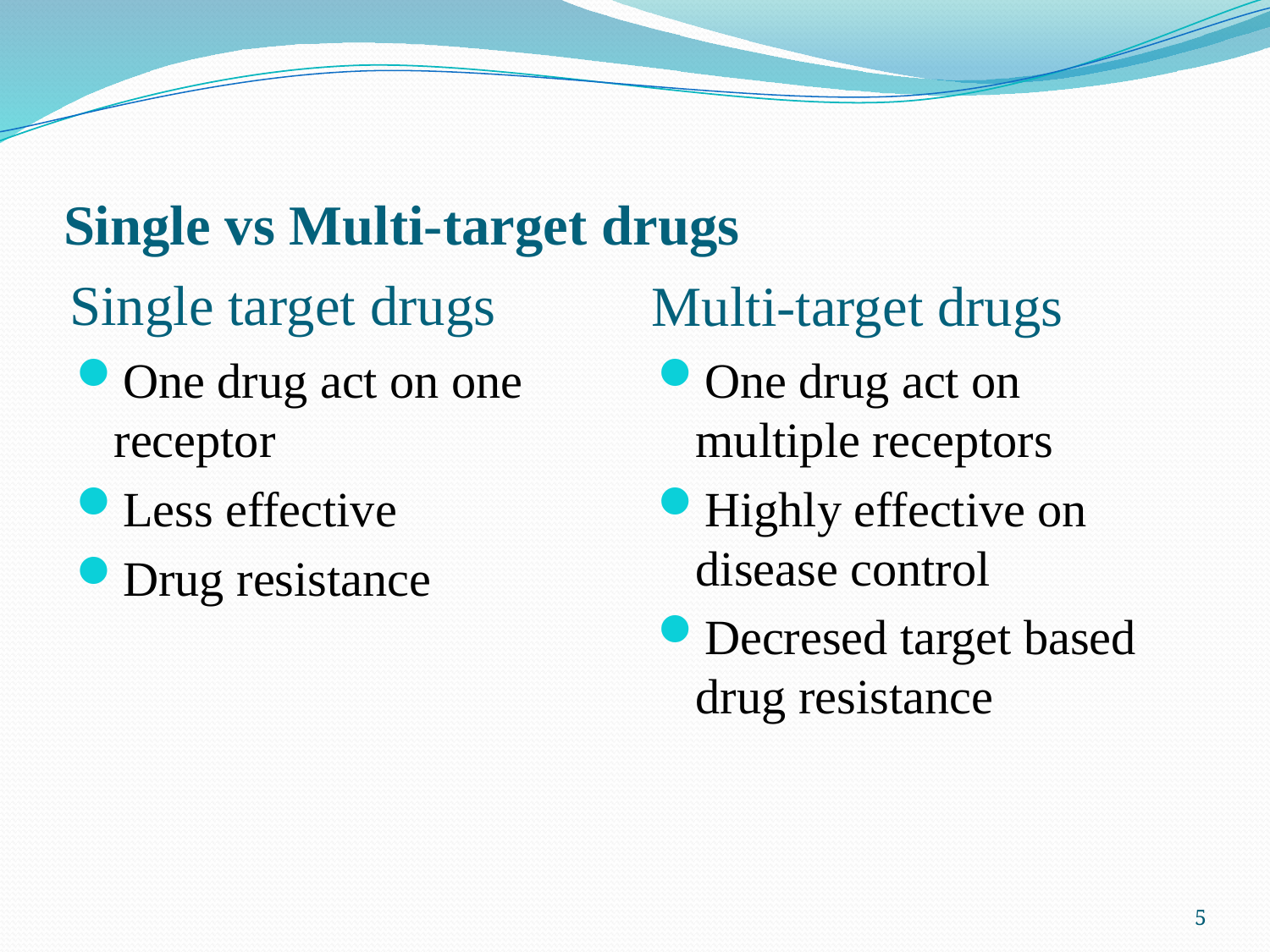

# Single vs Multi-target drugs
Single target drugs
Multi-target drugs
One drug act on one receptor
Less effective
Drug resistance

One drug act on multiple receptors
Highly effective on disease control
Decresed target based drug resistance
5